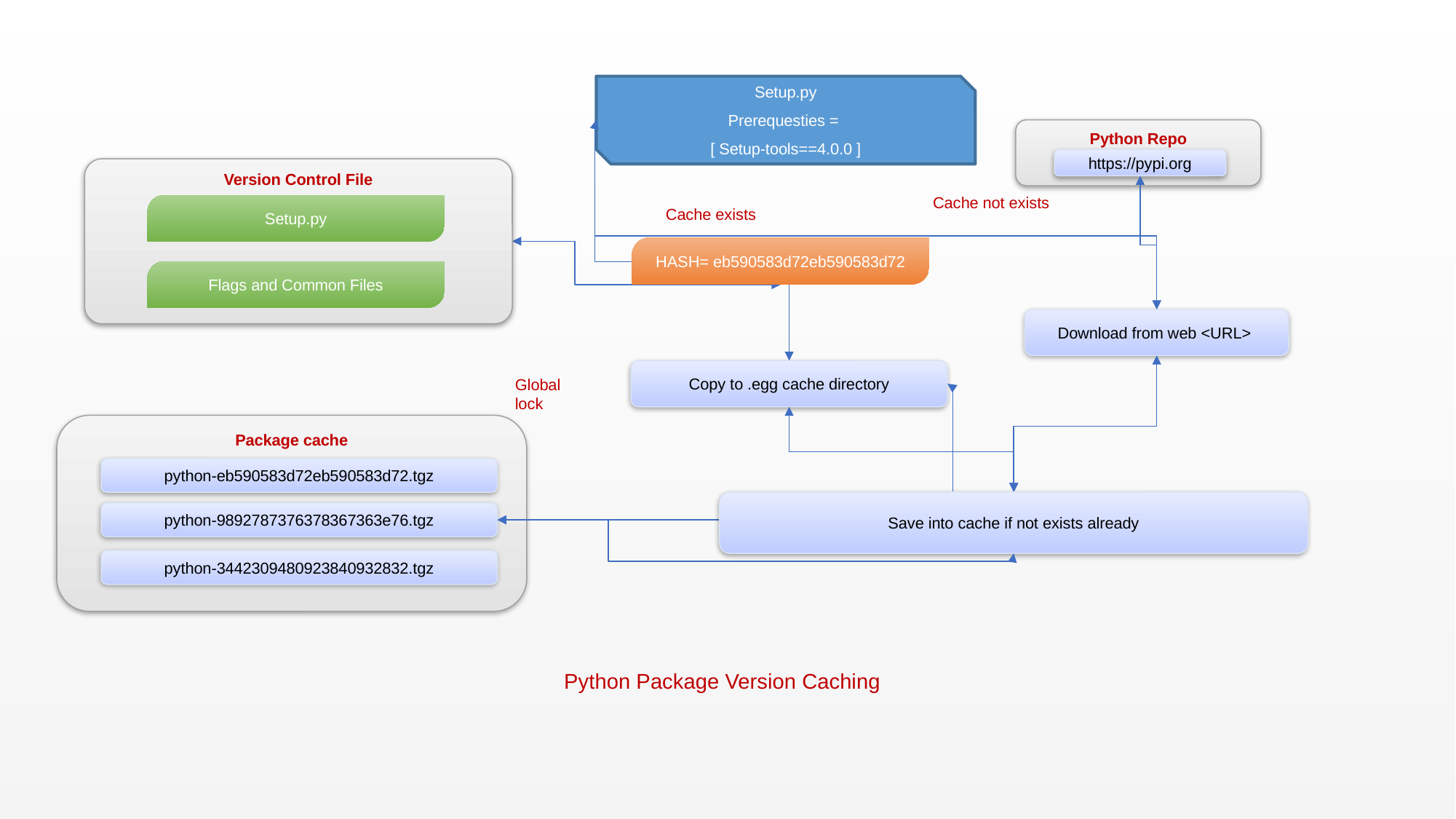

Setup.py
Prerequesties =
[ Setup-tools==4.0.0 ]
Python Repo
https://pypi.org
Version Control File
Setup.py
Flags and Common Files
Cache not exists
Cache exists
HASH= eb590583d72eb590583d72
Download from web <URL>
Copy to .egg cache directory
Global lock
Package cache
python-eb590583d72eb590583d72.tgz
python-9892787376378367363e76.tgz
python-3442309480923840932832.tgz
Save into cache if not exists already
Python Package Version Caching